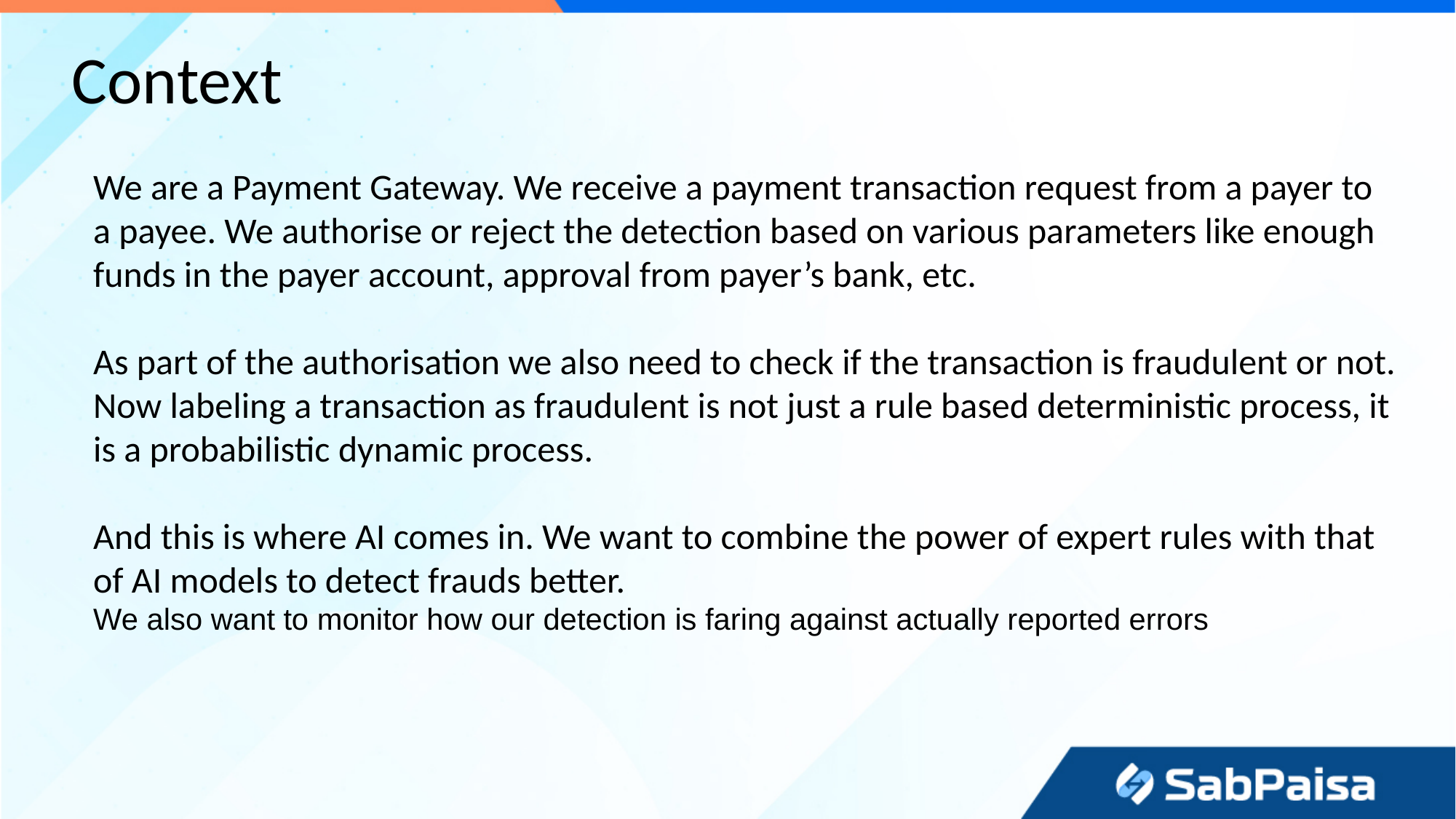

# Context
We are a Payment Gateway. We receive a payment transaction request from a payer to a payee. We authorise or reject the detection based on various parameters like enough funds in the payer account, approval from payer’s bank, etc.

As part of the authorisation we also need to check if the transaction is fraudulent or not. Now labeling a transaction as fraudulent is not just a rule based deterministic process, it is a probabilistic dynamic process.

And this is where AI comes in. We want to combine the power of expert rules with that of AI models to detect frauds better.
We also want to monitor how our detection is faring against actually reported errors